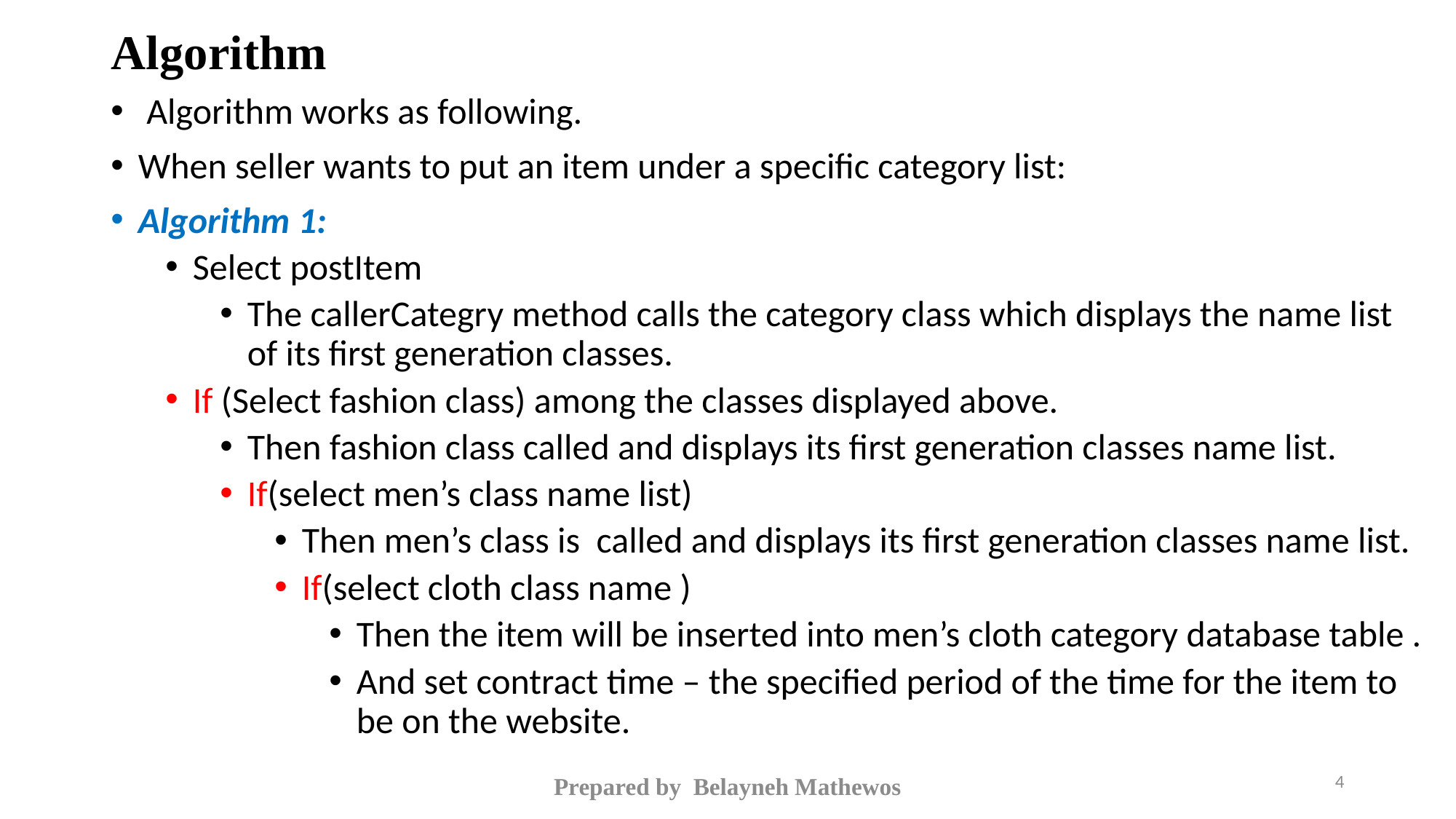

# Algorithm
 Algorithm works as following.
When seller wants to put an item under a specific category list:
Algorithm 1:
Select postItem
The callerCategry method calls the category class which displays the name list of its first generation classes.
If (Select fashion class) among the classes displayed above.
Then fashion class called and displays its first generation classes name list.
If(select men’s class name list)
Then men’s class is  called and displays its first generation classes name list.
If(select cloth class name )
Then the item will be inserted into men’s cloth category database table .
And set contract time – the specified period of the time for the item to be on the website.
4
Prepared by  Belayneh Mathewos